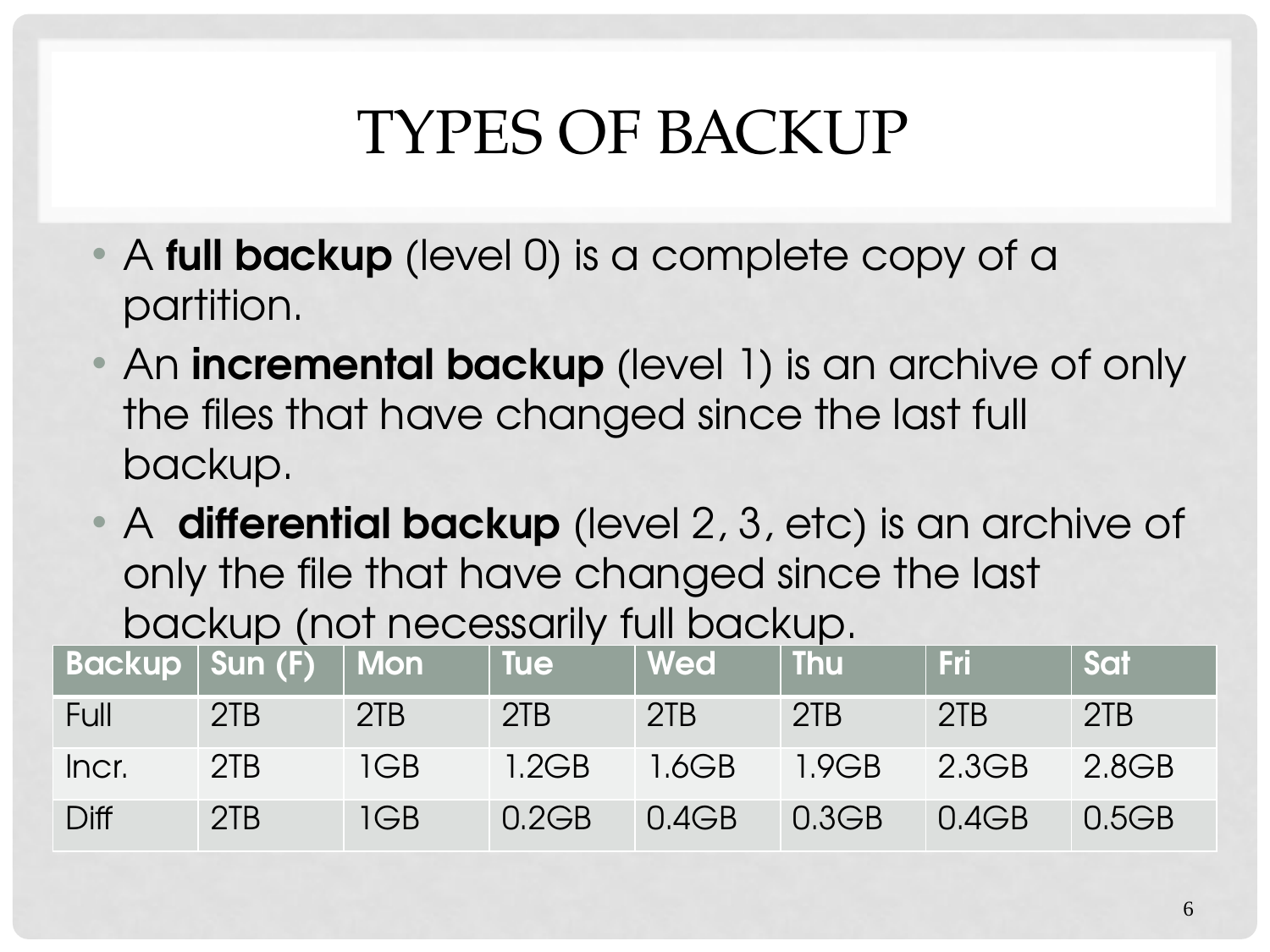

# Types of Backup
A full backup (level 0) is a complete copy of a partition.
An incremental backup (level 1) is an archive of only the files that have changed since the last full backup.
A  differential backup (level 2, 3, etc) is an archive of only the file that have changed since the last backup (not necessarily full backup.

| Backup | Sun (F) | Mon | Tue | Wed | Thu | Fri | Sat |
| --- | --- | --- | --- | --- | --- | --- | --- |
| Full | 2TB | 2TB | 2TB | 2TB | 2TB | 2TB | 2TB |
| Incr. | 2TB | 1GB | 1.2GB | 1.6GB | 1.9GB | 2.3GB | 2.8GB |
| Diff | 2TB | 1GB | 0.2GB | 0.4GB | 0.3GB | 0.4GB | 0.5GB |
6